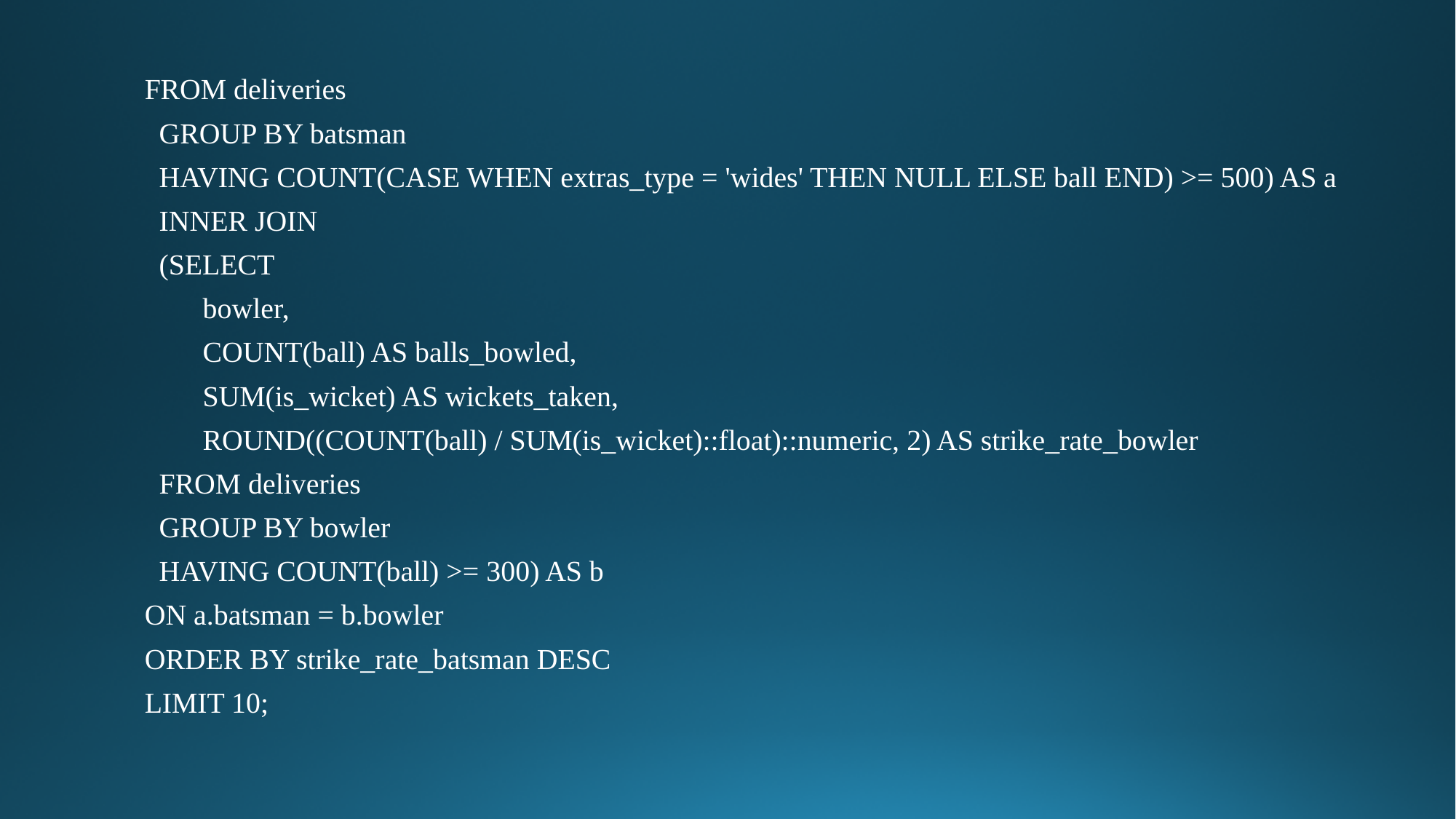

FROM deliveries
  GROUP BY batsman
  HAVING COUNT(CASE WHEN extras_type = 'wides' THEN NULL ELSE ball END) >= 500) AS a
  INNER JOIN
  (SELECT
        bowler,
        COUNT(ball) AS balls_bowled,
        SUM(is_wicket) AS wickets_taken,
        ROUND((COUNT(ball) / SUM(is_wicket)::float)::numeric, 2) AS strike_rate_bowler
  FROM deliveries
  GROUP BY bowler
  HAVING COUNT(ball) >= 300) AS b
ON a.batsman = b.bowler
ORDER BY strike_rate_batsman DESC
LIMIT 10;